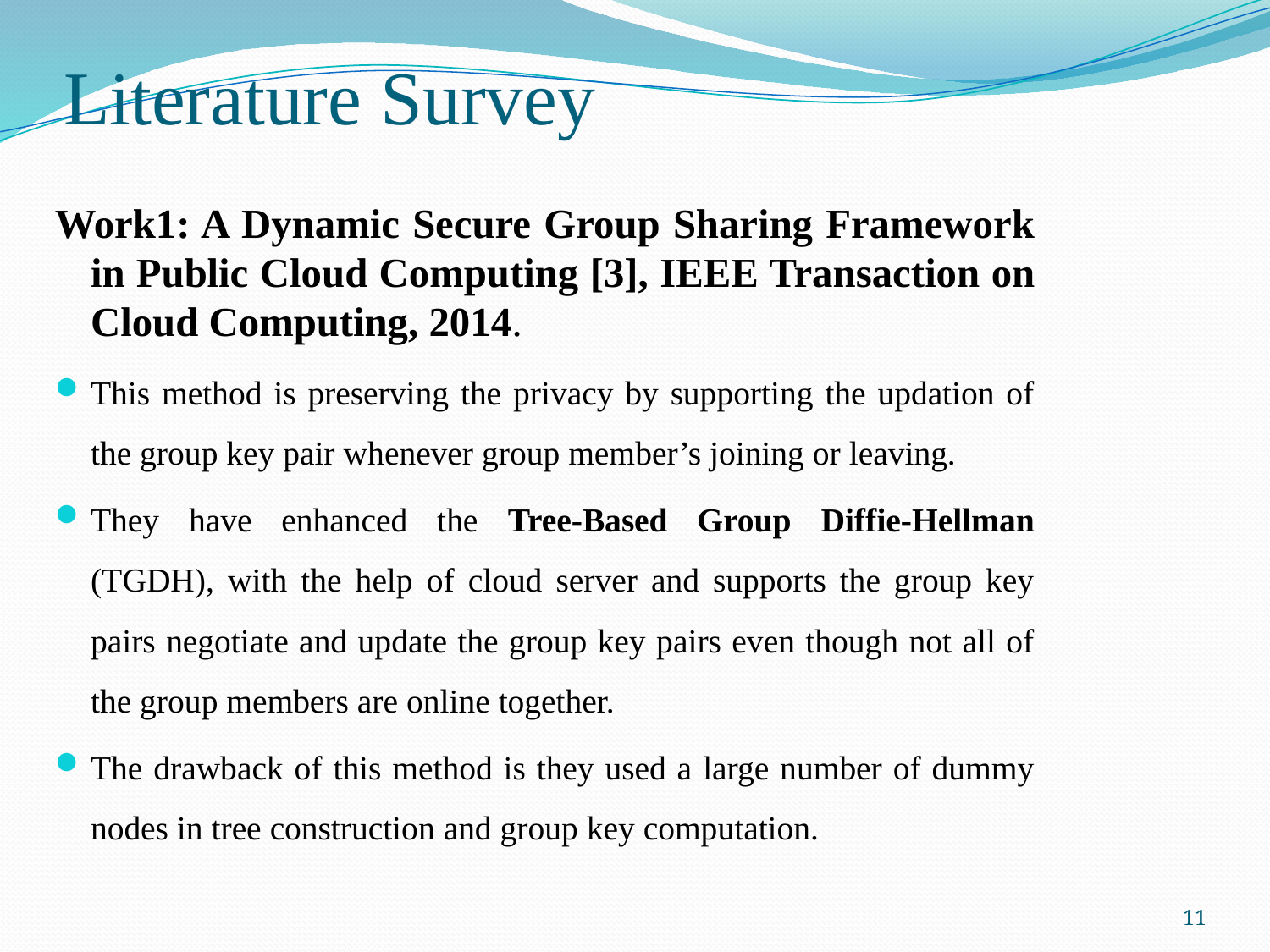

# Literature Survey
Work1: A Dynamic Secure Group Sharing Framework in Public Cloud Computing [3], IEEE Transaction on Cloud Computing, 2014.
This method is preserving the privacy by supporting the updation of the group key pair whenever group member’s joining or leaving.
They have enhanced the Tree-Based Group Diffie-Hellman (TGDH), with the help of cloud server and supports the group key pairs negotiate and update the group key pairs even though not all of the group members are online together.
The drawback of this method is they used a large number of dummy nodes in tree construction and group key computation.

11